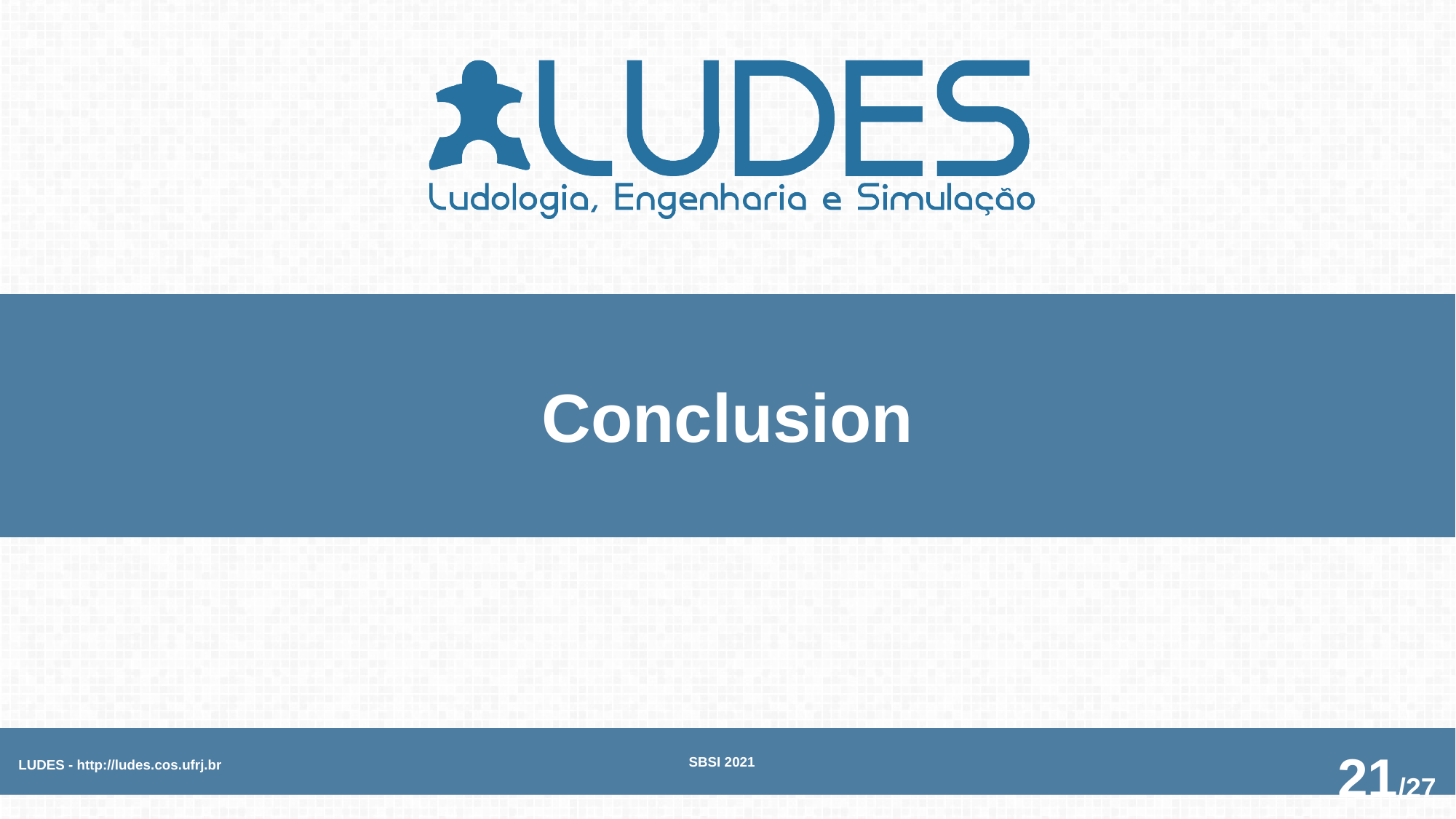

# Conclusion

SBSI 2021
LUDES - http://ludes.cos.ufrj.br
21/27